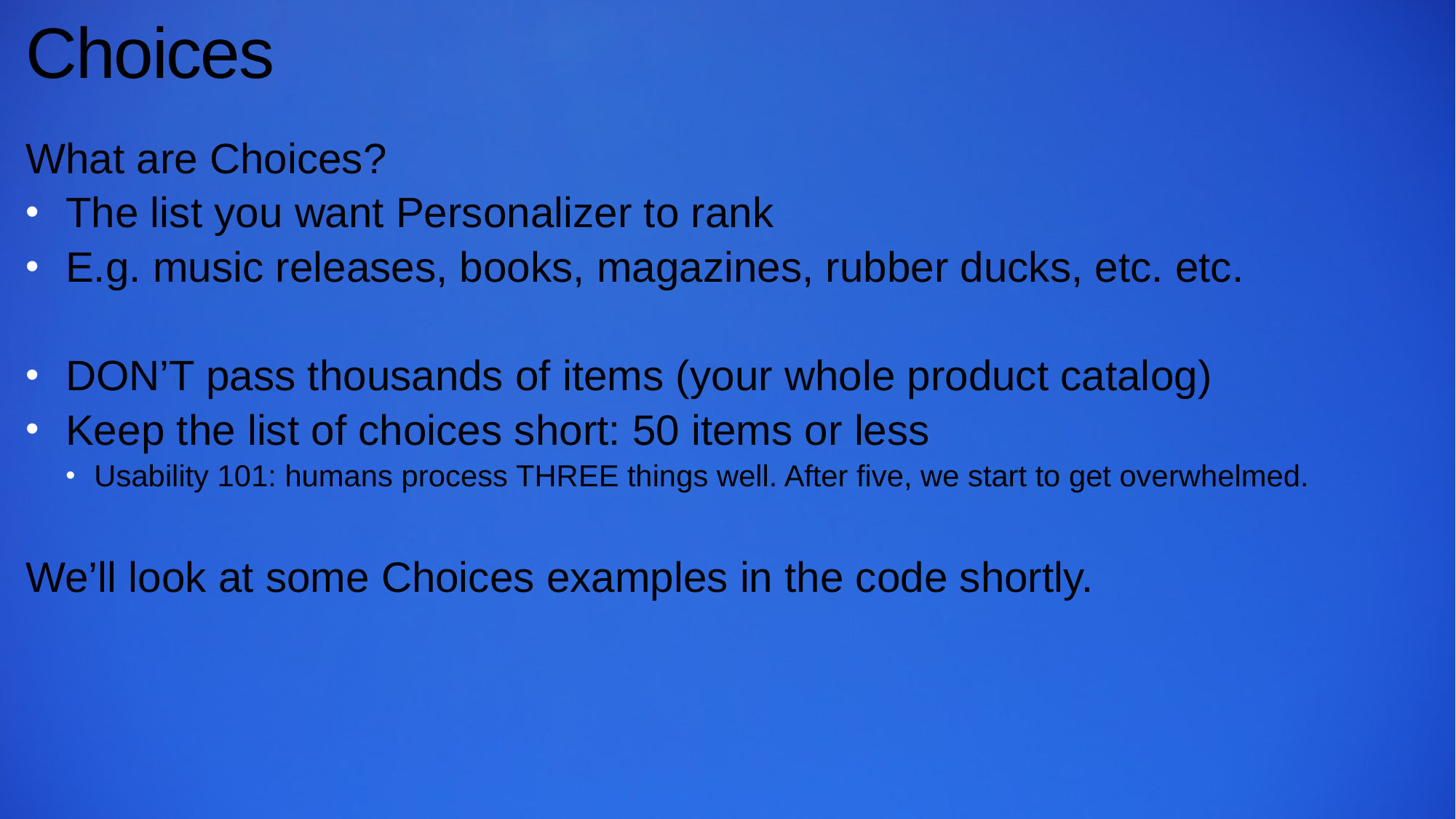

# Choices
What are Choices?
The list you want Personalizer to rank
E.g. music releases, books, magazines, rubber ducks, etc. etc.

DON’T pass thousands of items (your whole product catalog)
Keep the list of choices short: 50 items or less
Usability 101: humans process THREE things well. After five, we start to get overwhelmed.

We’ll look at some Choices examples in the code shortly.